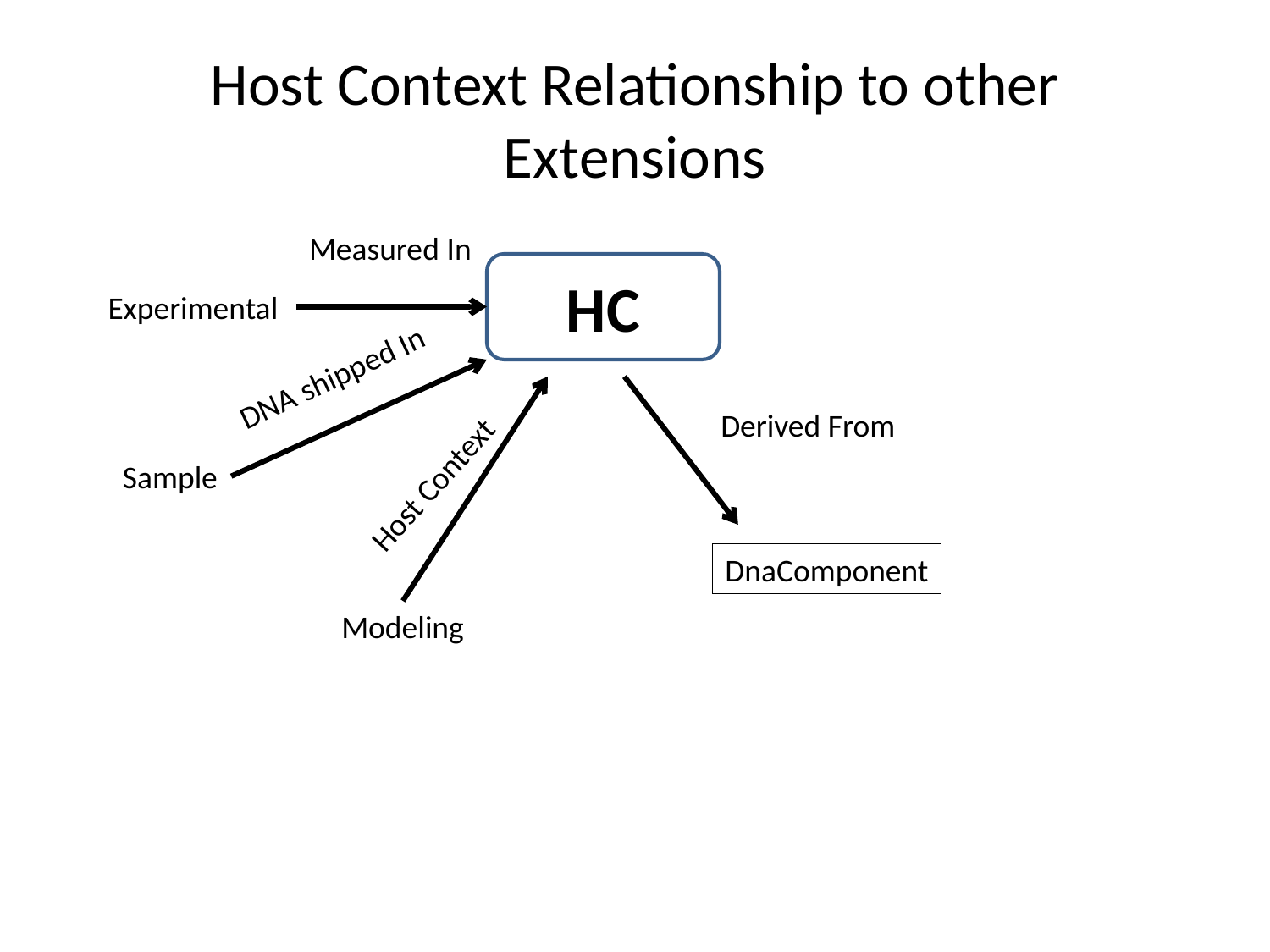

# Host Context Relationship to other Extensions
Measured In
HC
Experimental
DNA shipped In
Derived From
Sample
Host Context
DnaComponent
Modeling